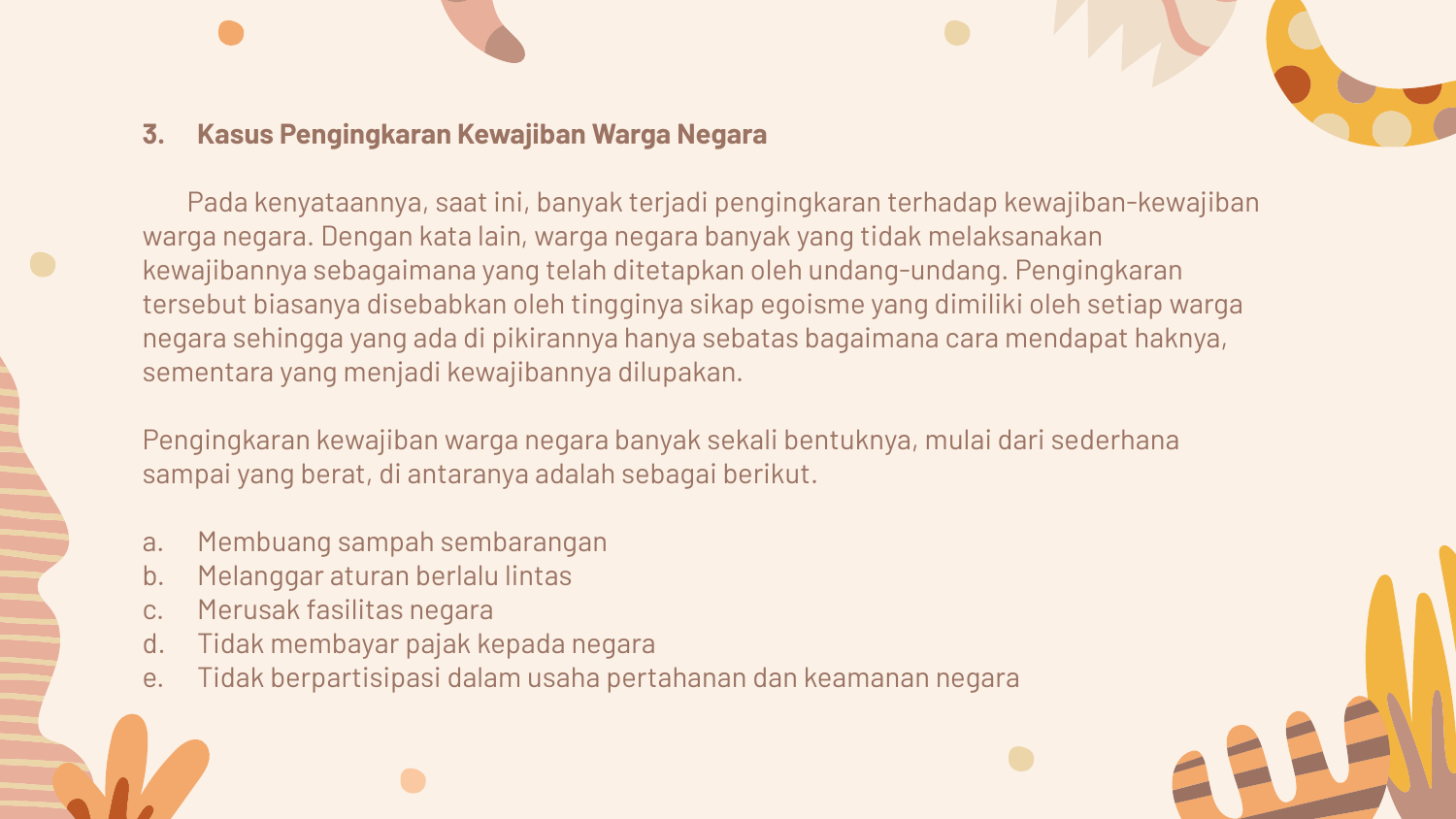

Kasus Pengingkaran Kewajiban Warga Negara

        Pada kenyataannya, saat ini, banyak terjadi pengingkaran terhadap kewajiban-kewajiban warga negara. Dengan kata lain, warga negara banyak yang tidak melaksanakan kewajibannya sebagaimana yang telah ditetapkan oleh undang-undang. Pengingkaran tersebut biasanya disebabkan oleh tingginya sikap egoisme yang dimiliki oleh setiap warga negara sehingga yang ada di pikirannya hanya sebatas bagaimana cara mendapat haknya, sementara yang menjadi kewajibannya dilupakan.

Pengingkaran kewajiban warga negara banyak sekali bentuknya, mulai dari sederhana sampai yang berat, di antaranya adalah sebagai berikut.

Membuang sampah sembarangan
Melanggar aturan berlalu lintas
Merusak fasilitas negara
Tidak membayar pajak kepada negara
Tidak berpartisipasi dalam usaha pertahanan dan keamanan negara